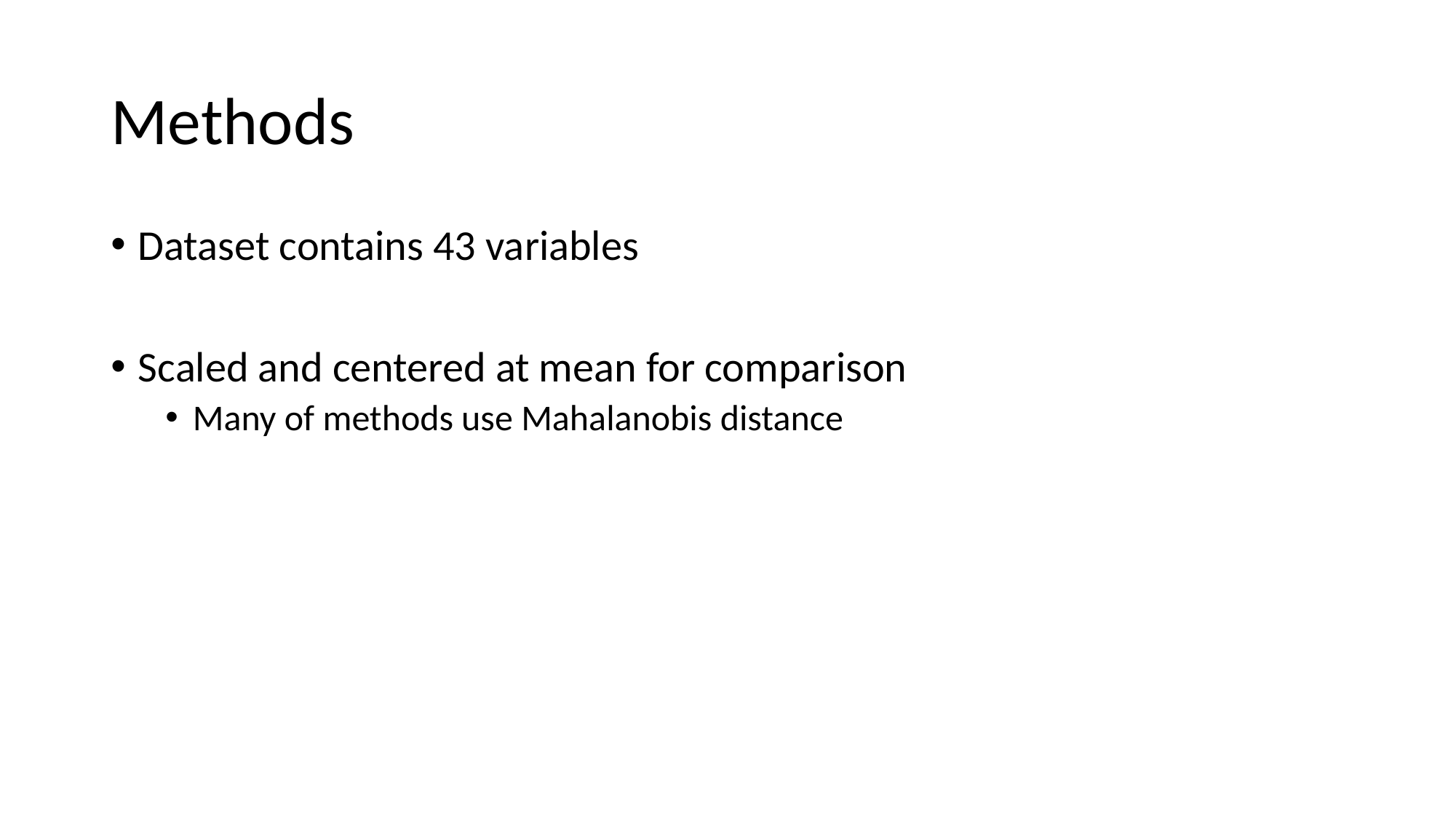

# Methods
Dataset contains 43 variables

Scaled and centered at mean for comparison
Many of methods use Mahalanobis distance